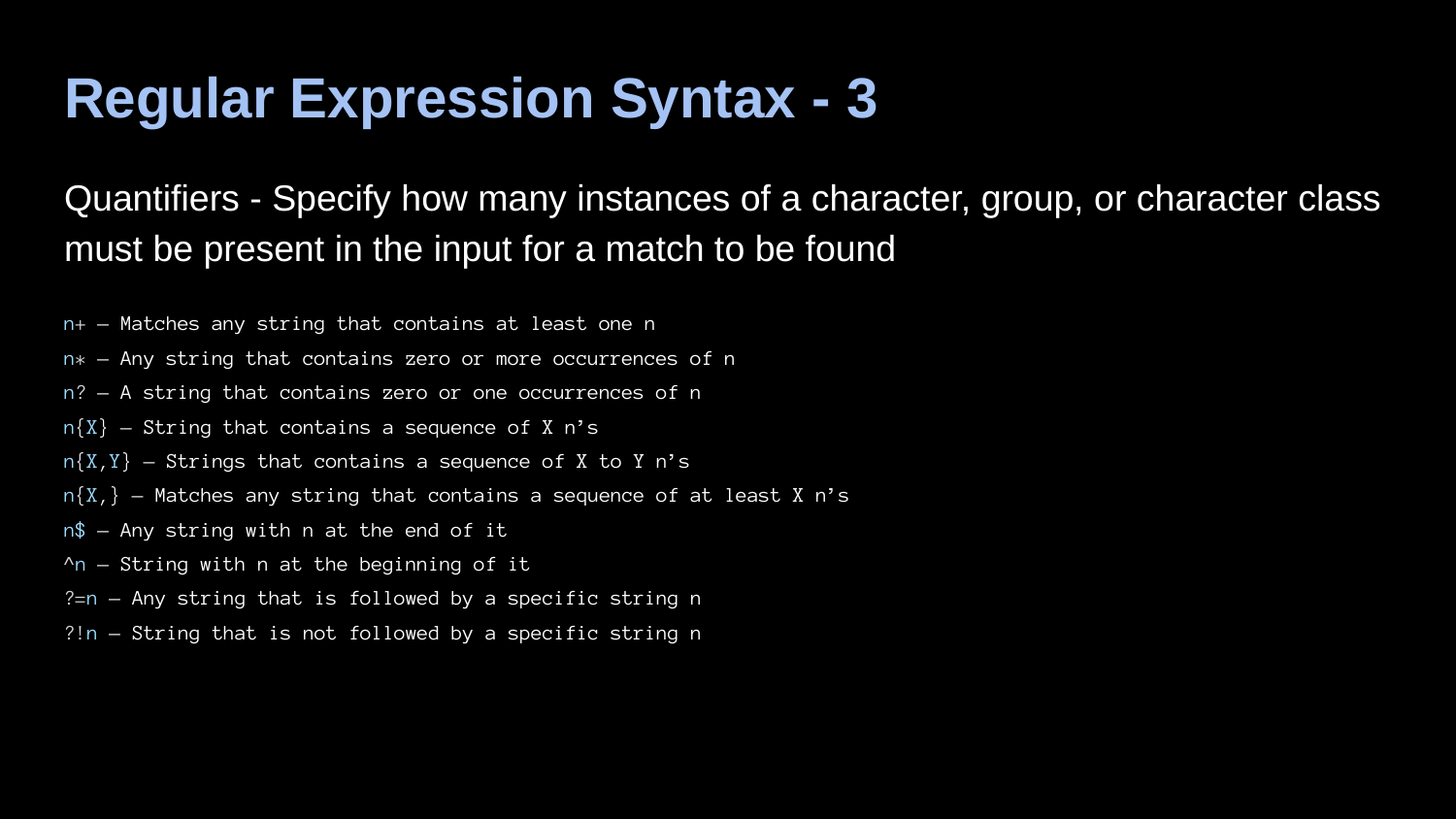

# Regular Expression Syntax - 3
Quantifiers - Specify how many instances of a character, group, or character class must be present in the input for a match to be found
n+ — Matches any string that contains at least one n
n* — Any string that contains zero or more occurrences of n
n? — A string that contains zero or one occurrences of n
n{X} — String that contains a sequence of X n’s
n{X,Y} — Strings that contains a sequence of X to Y n’s
n{X,} — Matches any string that contains a sequence of at least X n’s
n$ — Any string with n at the end of it
^n — String with n at the beginning of it
?=n — Any string that is followed by a specific string n
?!n — String that is not followed by a specific string n